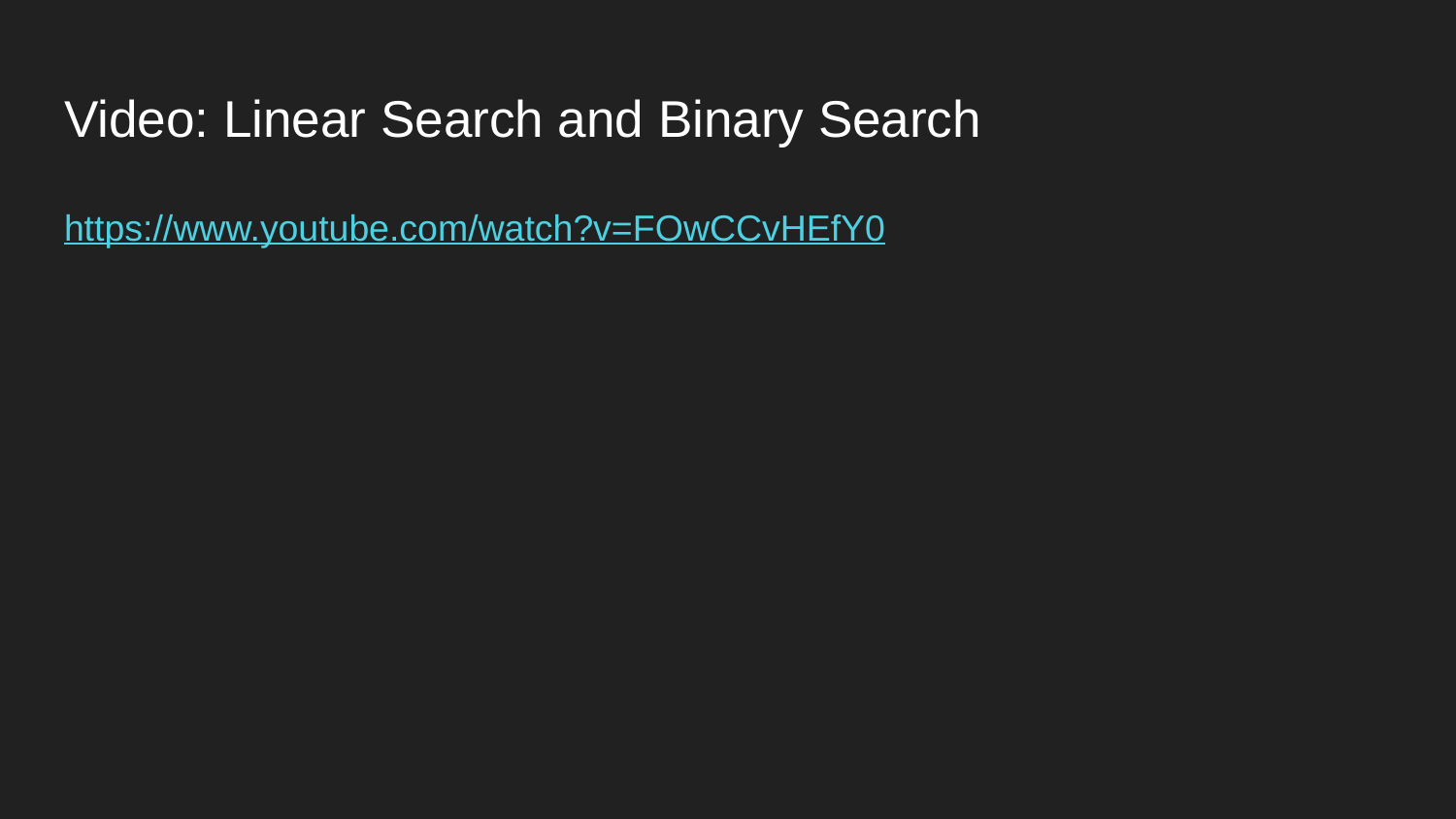

# Video: Linear Search and Binary Search
https://www.youtube.com/watch?v=FOwCCvHEfY0